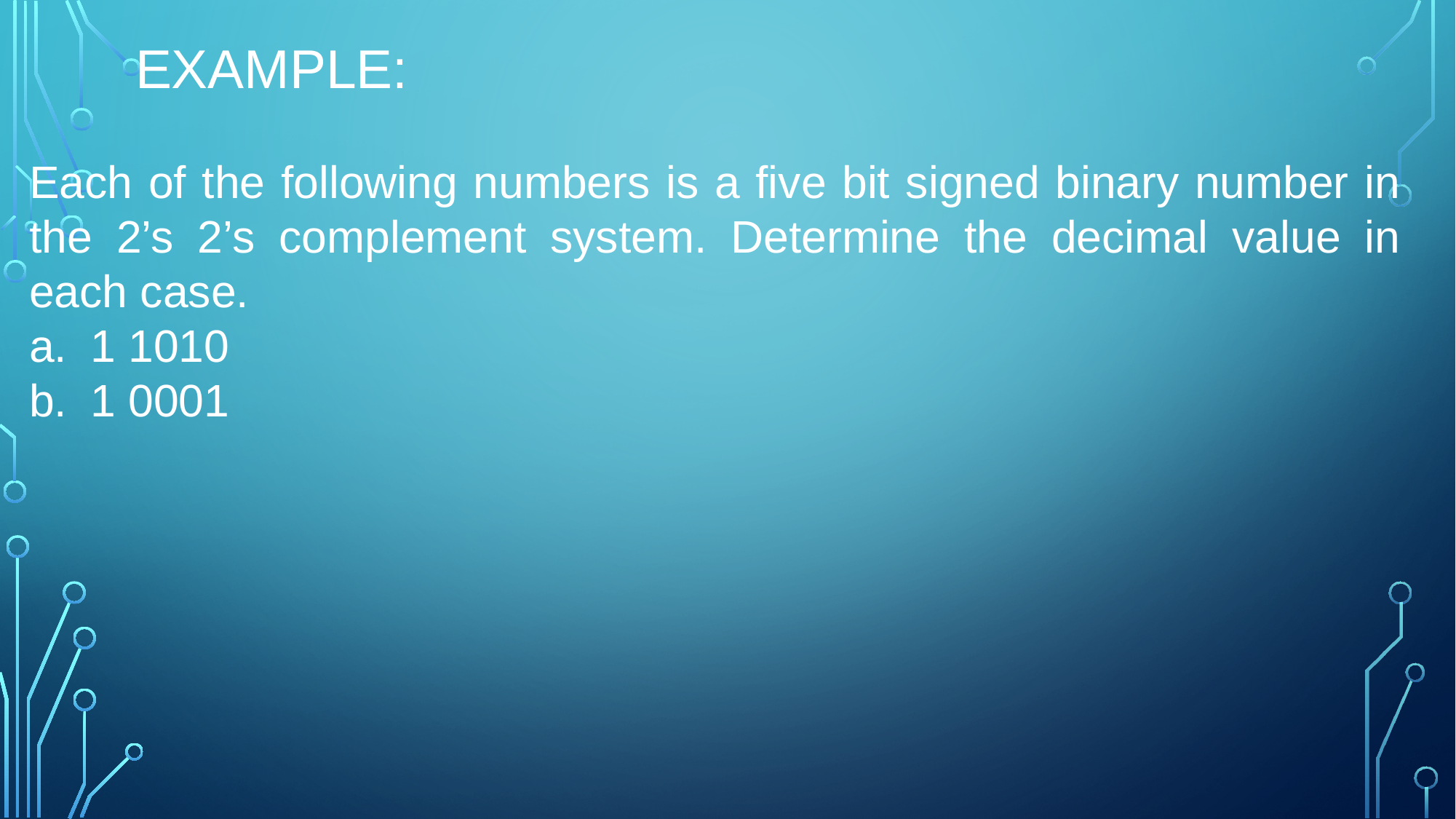

# Example:
Each of the following numbers is a five bit signed binary number in the 2’s 2’s complement system. Determine the decimal value in each case.
1 1010
1 0001